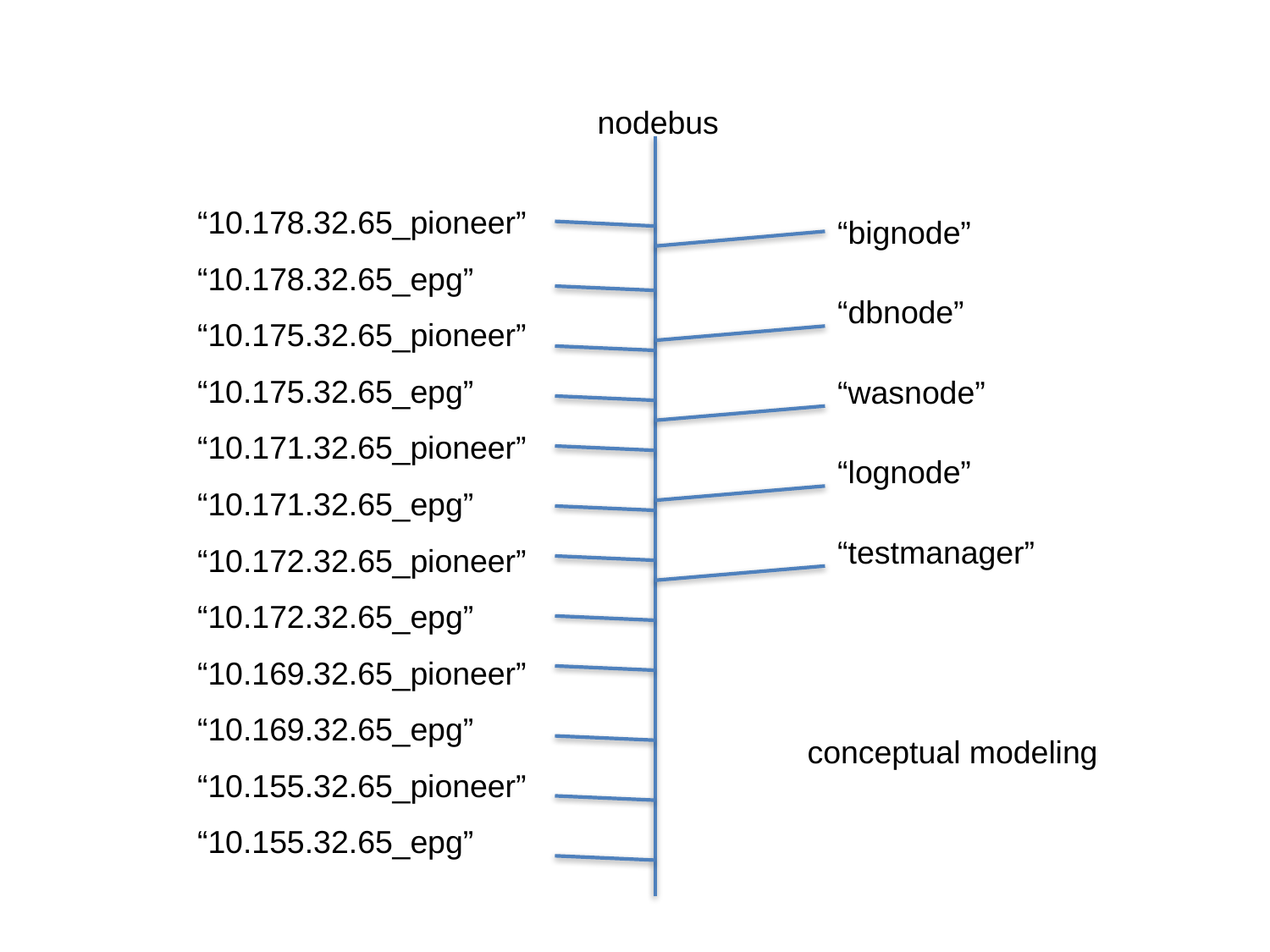

nodebus
“10.178.32.65_pioneer”
“bignode”
“10.178.32.65_epg”
“dbnode”
“10.175.32.65_pioneer”
“10.175.32.65_epg”
“wasnode”
“10.171.32.65_pioneer”
“lognode”
“10.171.32.65_epg”
“testmanager”
“10.172.32.65_pioneer”
“10.172.32.65_epg”
“10.169.32.65_pioneer”
“10.169.32.65_epg”
conceptual modeling
“10.155.32.65_pioneer”
“10.155.32.65_epg”